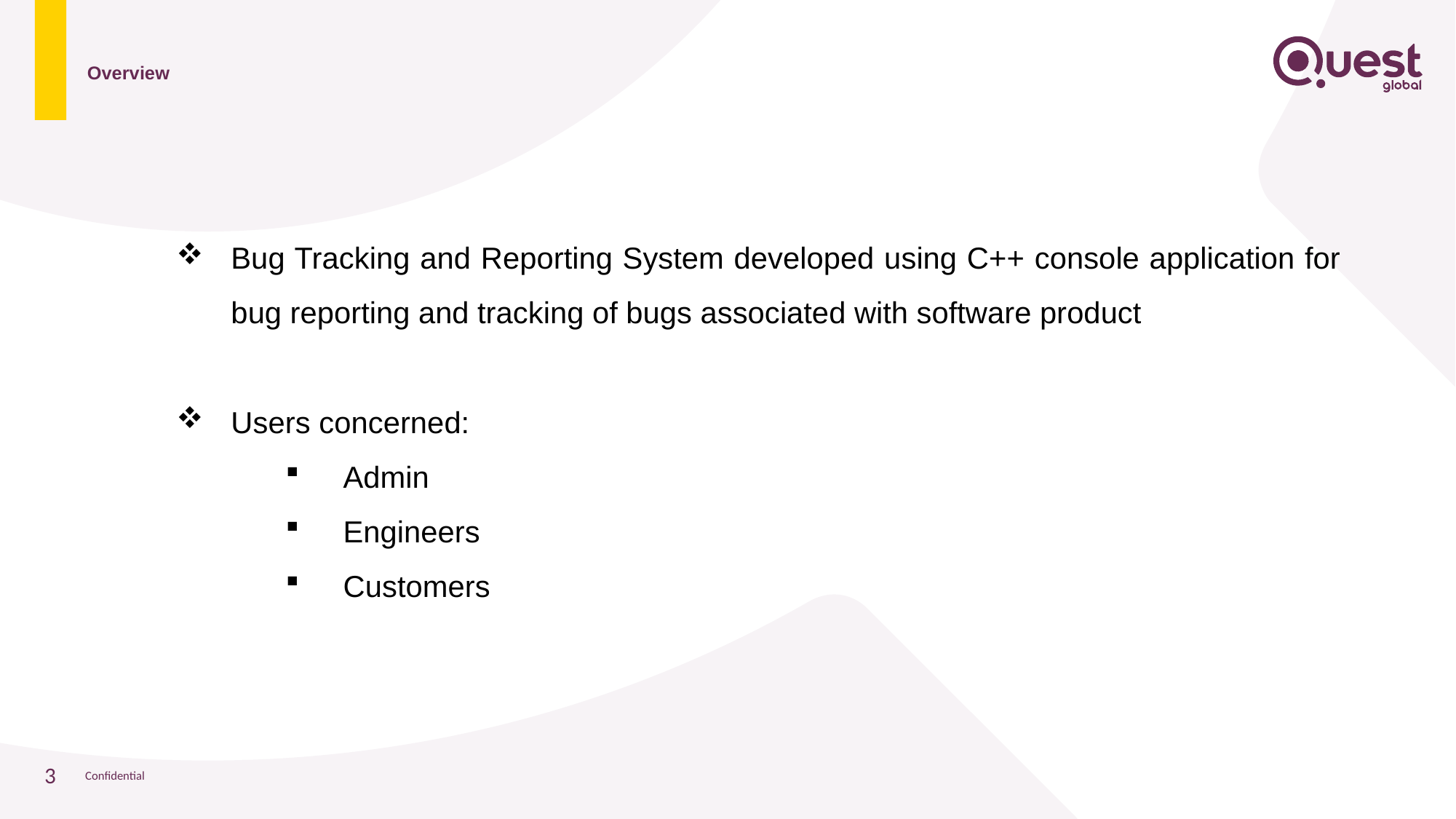

# Overview
Bug Tracking and Reporting System developed using C++ console application for bug reporting and tracking of bugs associated with software product

Users concerned:
  Admin
  Engineers
  Customers